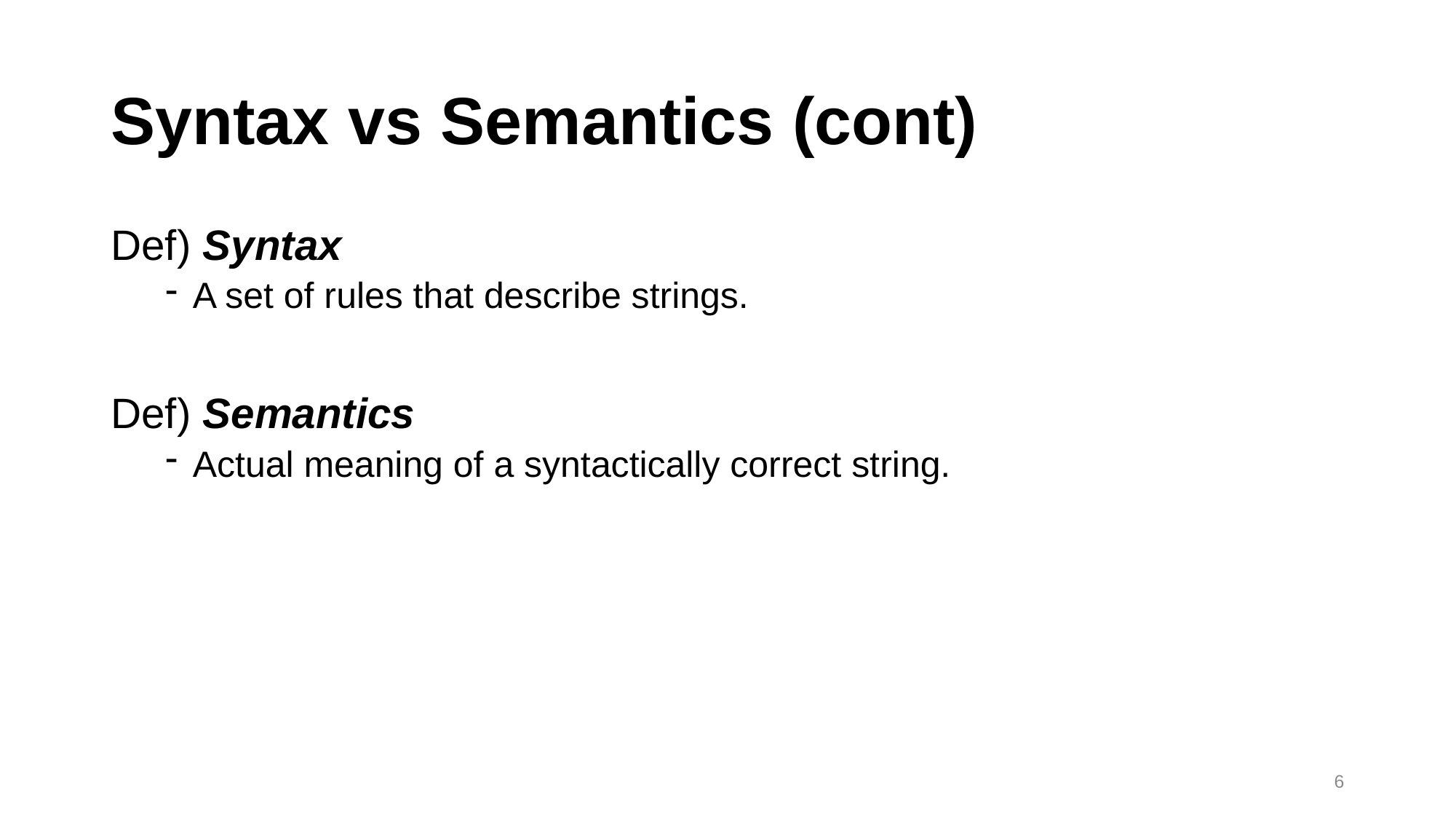

# Syntax vs Semantics (cont)
Def) Syntax
A set of rules that describe strings.

Def) Semantics
Actual meaning of a syntactically correct string.
6